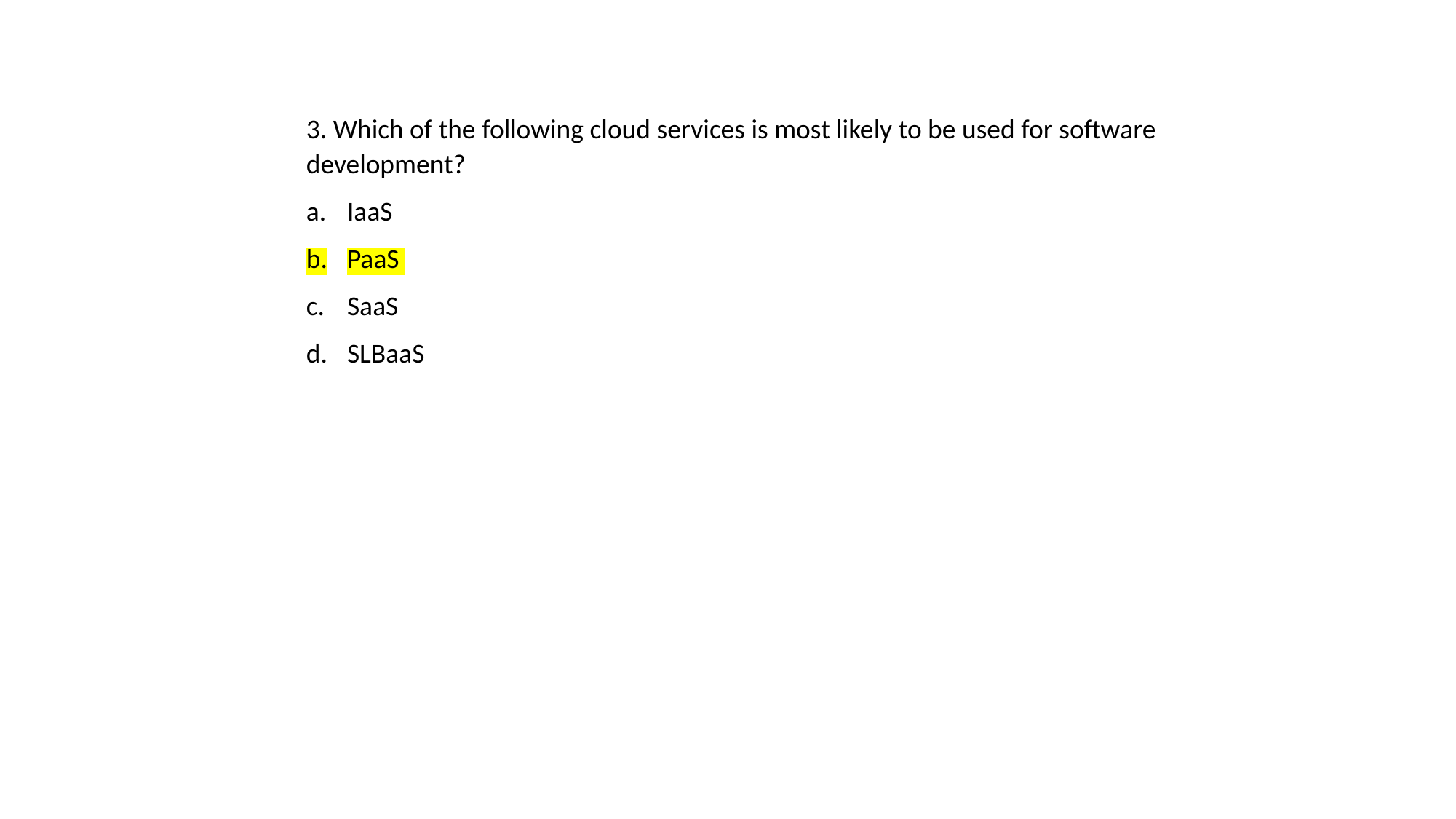

3. Which of the following cloud services is most likely to be used for software development?
IaaS
PaaS
SaaS
SLBaaS